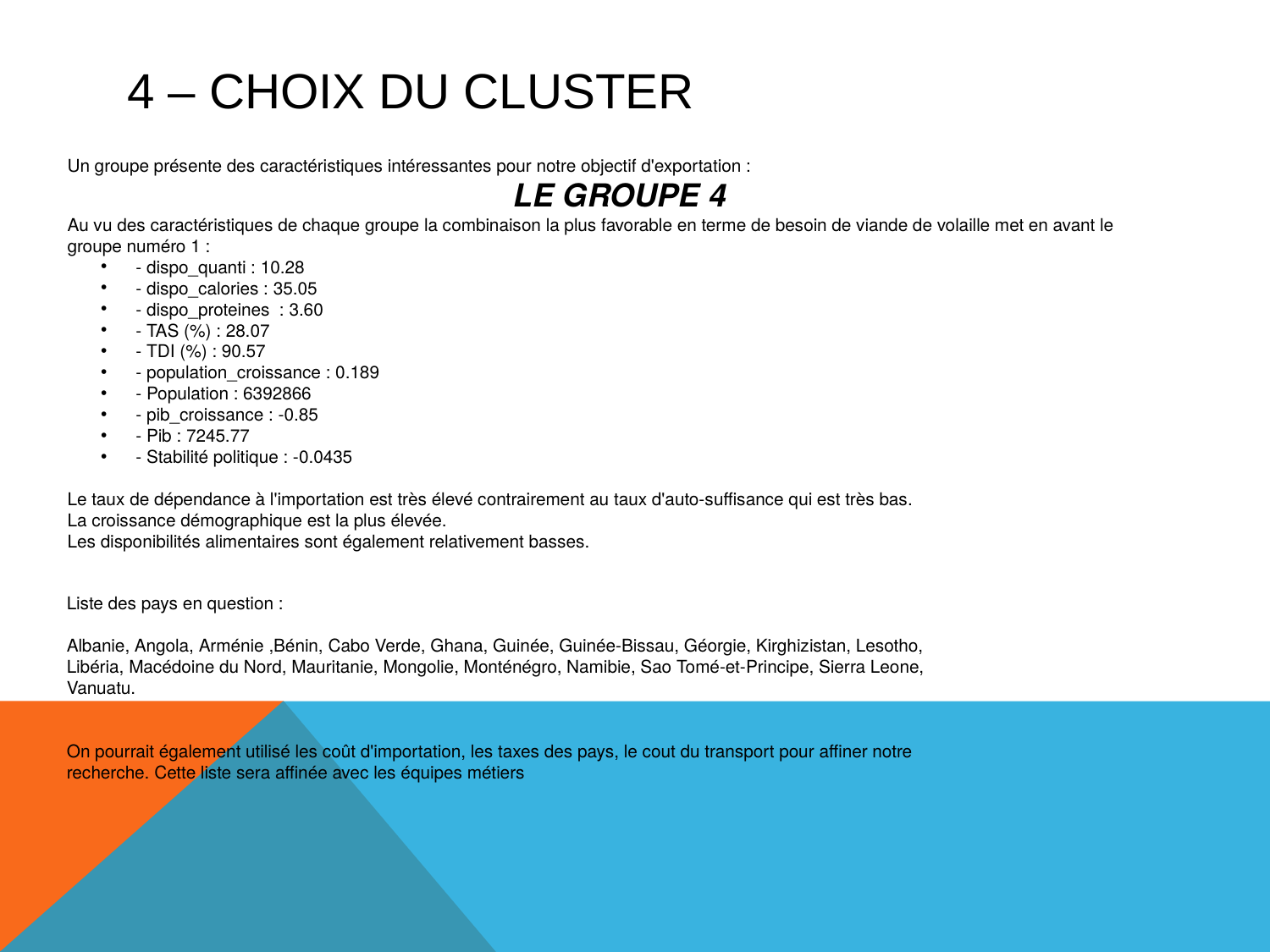

# 4 – CHOIX DU CLUSTER

Un groupe présente des caractéristiques intéressantes pour notre objectif d'exportation :
LE GROUPE 4
Au vu des caractéristiques de chaque groupe la combinaison la plus favorable en terme de besoin de viande de volaille met en avant le groupe numéro 1 :
 - dispo_quanti : 10.28
 - dispo_calories : 35.05
 - dispo_proteines  : 3.60
 - TAS (%) : 28.07
 - TDI (%) : 90.57
 - population_croissance : 0.189
 - Population : 6392866
 - pib_croissance : -0.85
 - Pib : 7245.77
 - Stabilité politique : -0.0435

Le taux de dépendance à l'importation est très élevé contrairement au taux d'auto-suffisance qui est très bas.
La croissance démographique est la plus élevée.
Les disponibilités alimentaires sont également relativement basses.
Liste des pays en question :

Albanie, Angola, Arménie ,Bénin, Cabo Verde, Ghana, Guinée, Guinée-Bissau, Géorgie, Kirghizistan, Lesotho, Libéria, Macédoine du Nord, Mauritanie, Mongolie, Monténégro, Namibie, Sao Tomé-et-Principe, Sierra Leone, Vanuatu.

On pourrait également utilisé les coût d'importation, les taxes des pays, le cout du transport pour affiner notre recherche. Cette liste sera affinée avec les équipes métiers